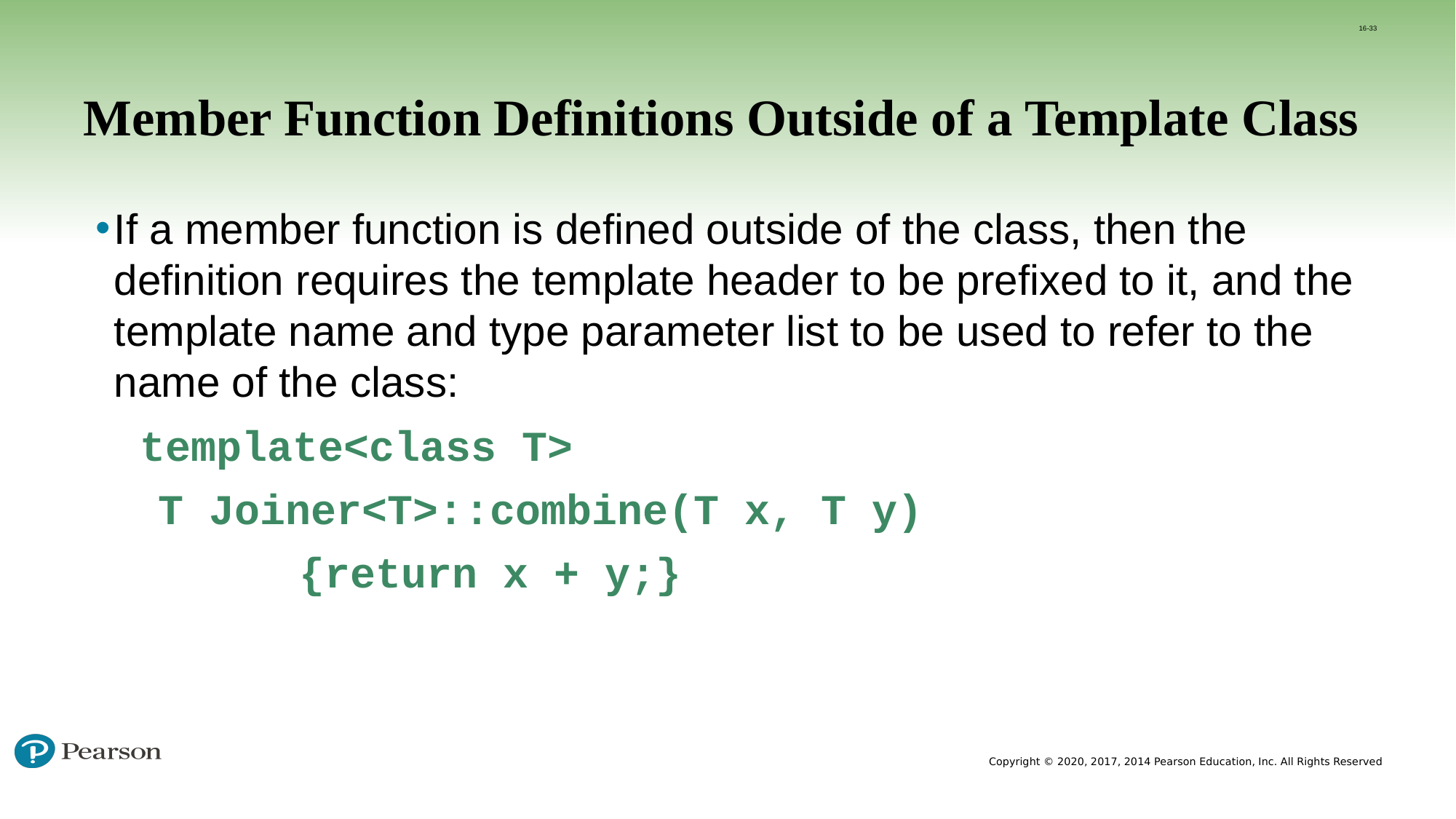

16-33
# Member Function Definitions Outside of a Template Class
If a member function is defined outside of the class, then the definition requires the template header to be prefixed to it, and the template name and type parameter list to be used to refer to the name of the class:
	 template<class T>
   T Joiner<T>::combine(T x, T y)
        {return x + y;}